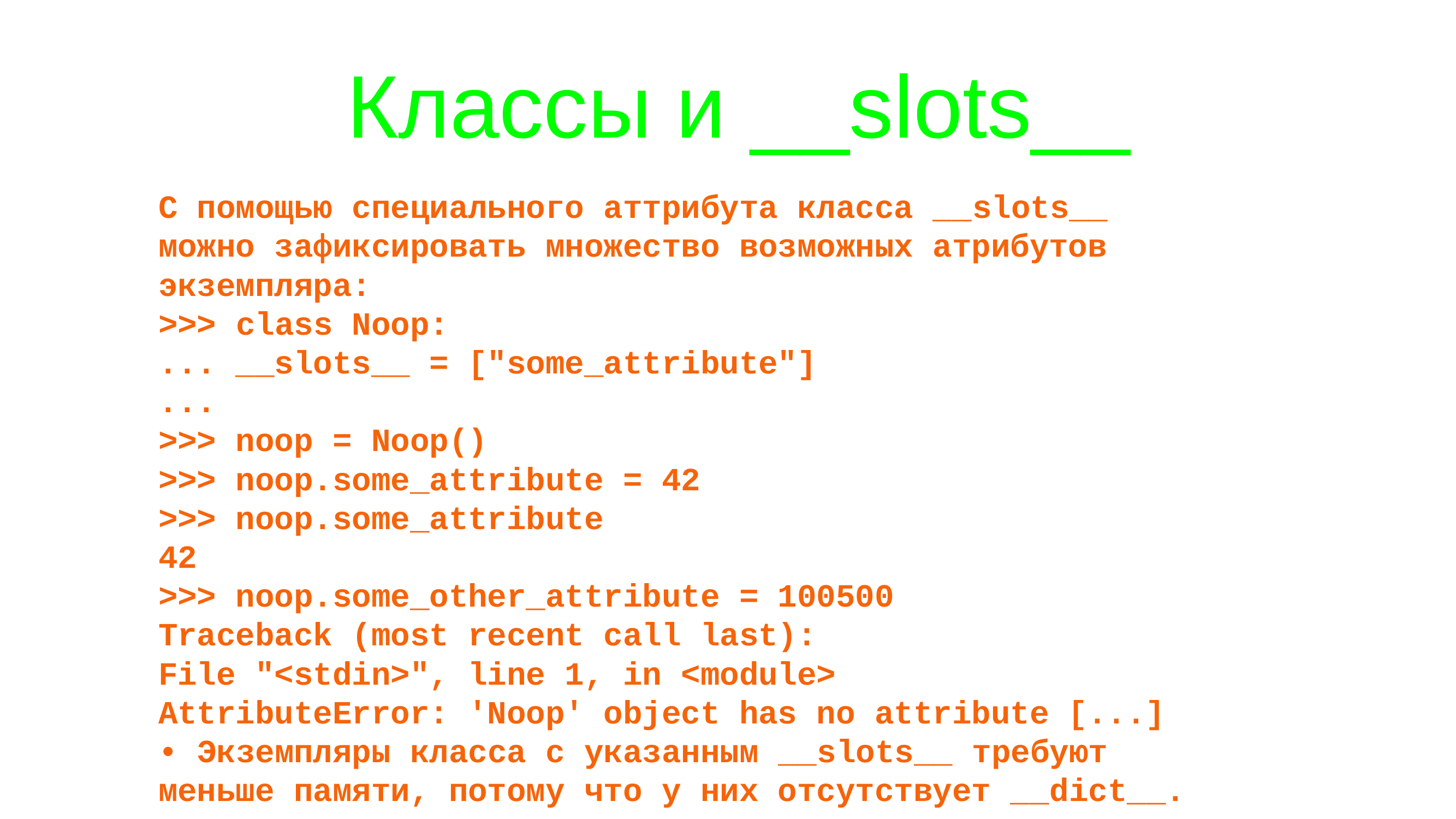

# Классы и __slots__
С помощью специального аттрибута класса __slots__
можно зафиксировать множество возможных атрибутов
экземпляра:
>>> class Noop:
... __slots__ = ["some_attribute"]
...
>>> noop = Noop()
>>> noop.some_attribute = 42
>>> noop.some_attribute
42
>>> noop.some_other_attribute = 100500
Traceback (most recent call last):
File "<stdin>", line 1, in <module>
AttributeError: 'Noop' object has no attribute [...]
• Экземпляры класса с указанным __slots__ требуют
меньше памяти, потому что у них отсутствует __dict__.